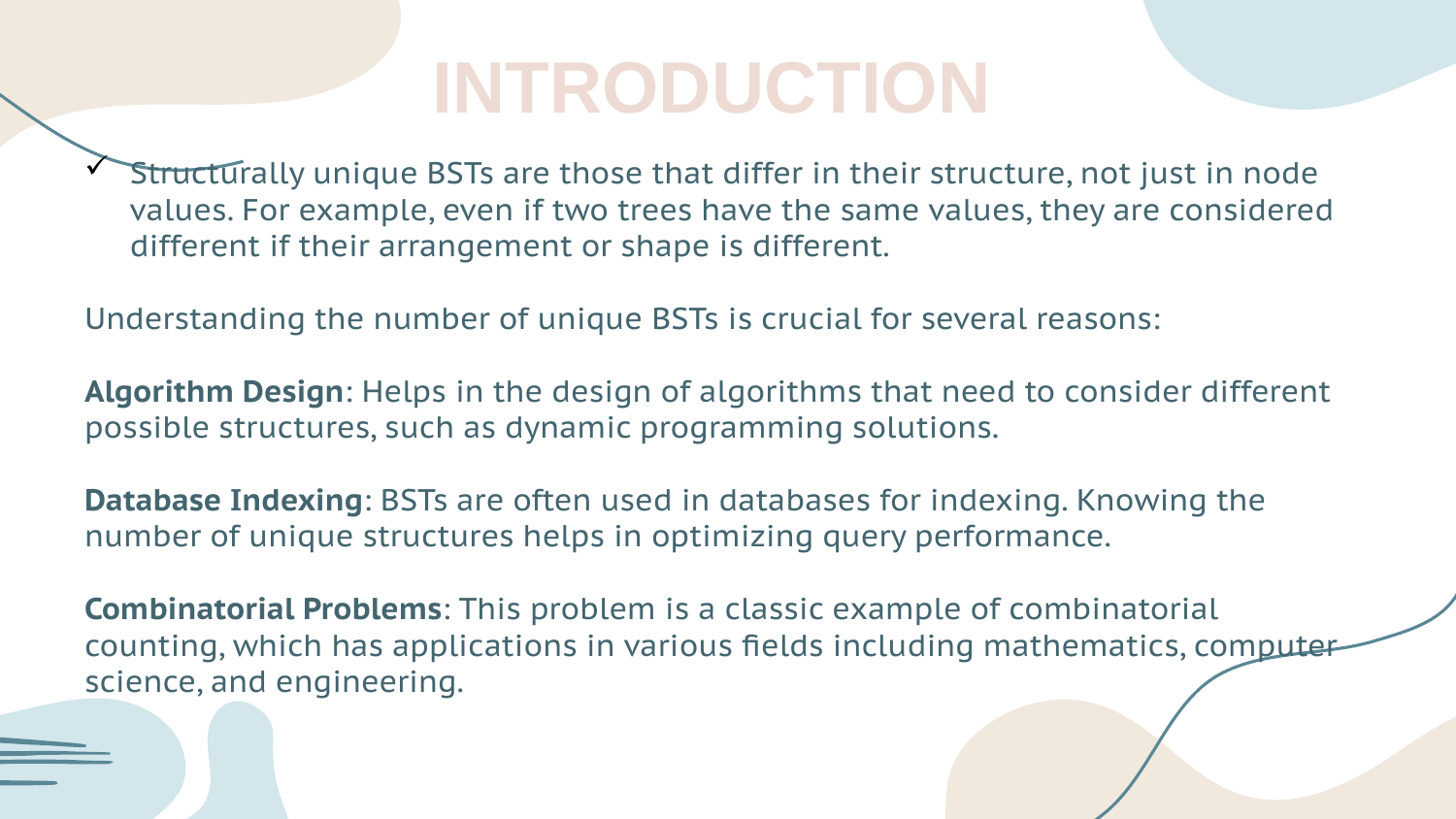

# INTRODUCTION
Structurally unique BSTs are those that differ in their structure, not just in node values. For example, even if two trees have the same values, they are considered different if their arrangement or shape is different.

Understanding the number of unique BSTs is crucial for several reasons:

Algorithm Design: Helps in the design of algorithms that need to consider different possible structures, such as dynamic programming solutions.

Database Indexing: BSTs are often used in databases for indexing. Knowing the number of unique structures helps in optimizing query performance.

Combinatorial Problems: This problem is a classic example of combinatorial counting, which has applications in various fields including mathematics, computer science, and engineering.